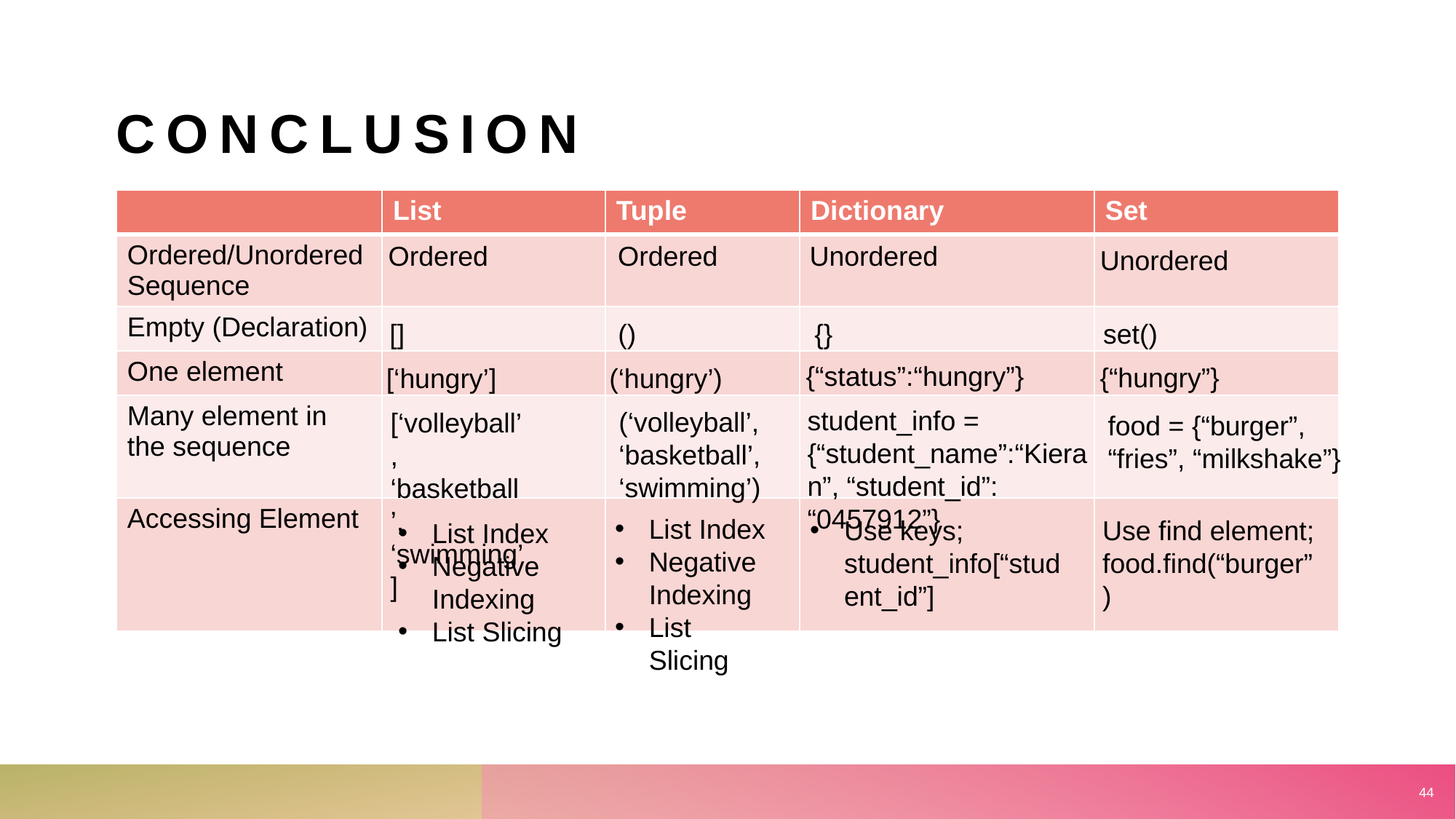

CONCLUSION
|  | List | Tuple | Dictionary | Set |
| --- | --- | --- | --- | --- |
| Ordered/Unordered Sequence |  |  |  |  |
| Empty (Declaration) |  |  |  |  |
| One element |  |  |  |  |
| Many element in the sequence |  |  |  |  |
| Accessing Element |  |  |  |  |
Ordered
Unordered
Ordered
Unordered
[]
()
{}
set()
{“status”:“hungry”}
{“hungry”}
[‘hungry’]
(‘hungry’)
student_info = {“student_name”:“Kieran”, “student_id”: “0457912”}
(‘volleyball’, ‘basketball’, ‘swimming’)
[‘volleyball’, ‘basketball’, ‘swimming’]
food = {“burger”, “fries”, “milkshake”}
List Index
Negative Indexing
List Slicing
Use keys; student_info[“student_id”]
Use find element; food.find(“burger”)

List Index
Negative Indexing
List Slicing
44